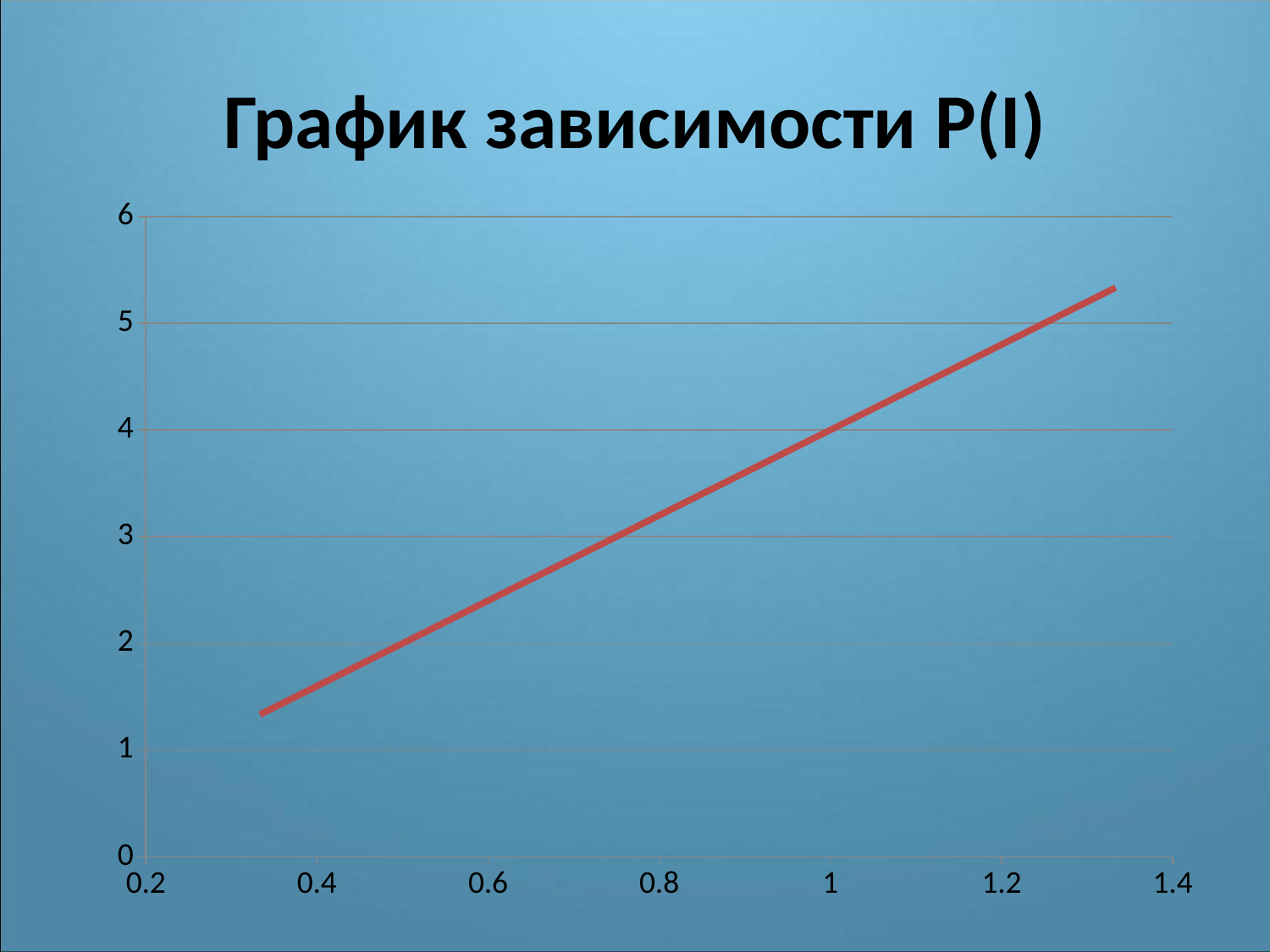

# График зависимости P(I)

### Chart

| Category |  |
|---|---|